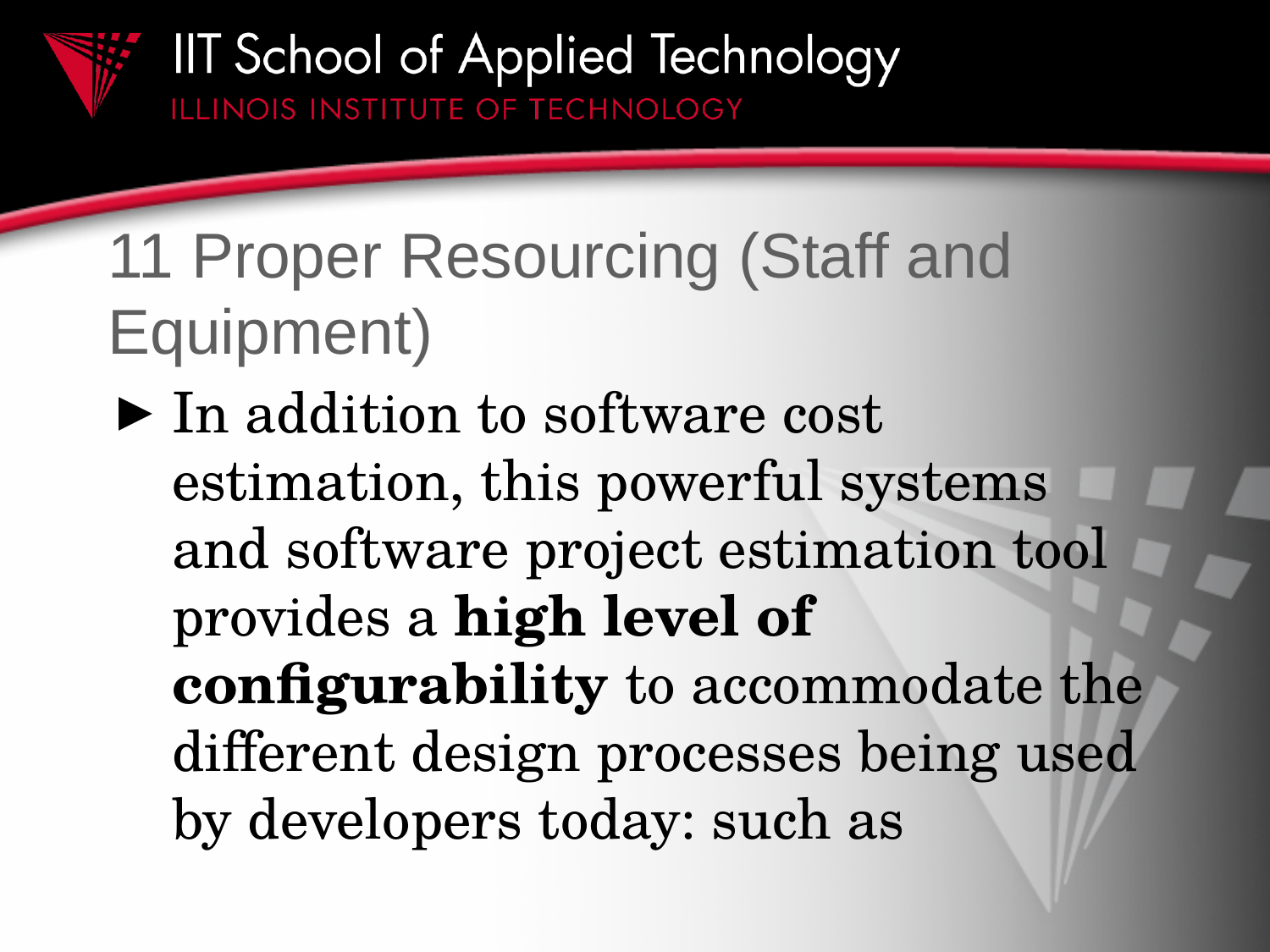

# 11 Proper Resourcing (Staff and Equipment)
In addition to software cost estimation, this powerful systems and software project estimation tool provides a high level of configurability to accommodate the different design processes being used by developers today: such as